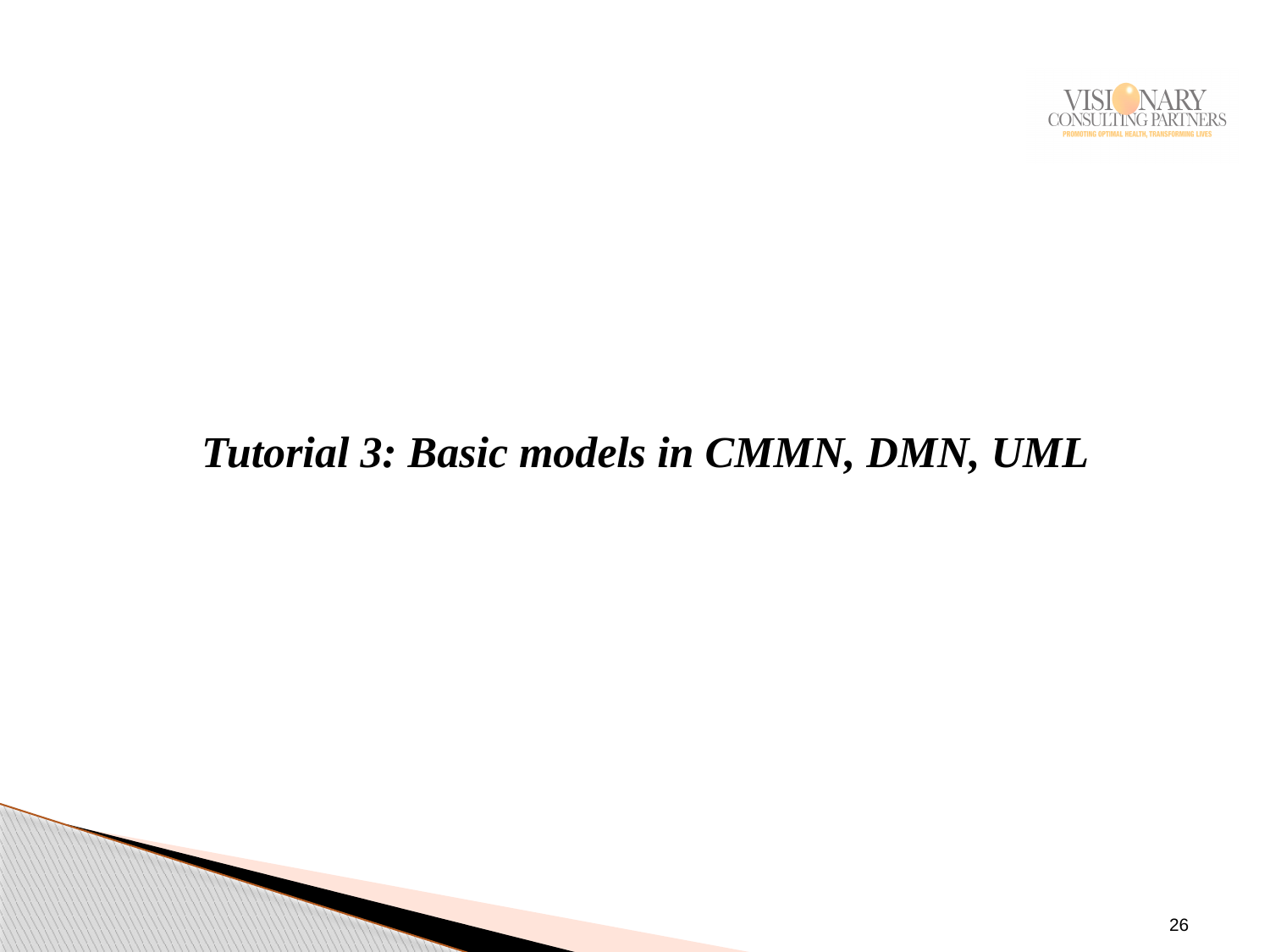

# Tutorial 3: Basic models in CMMN, DMN, UML
26